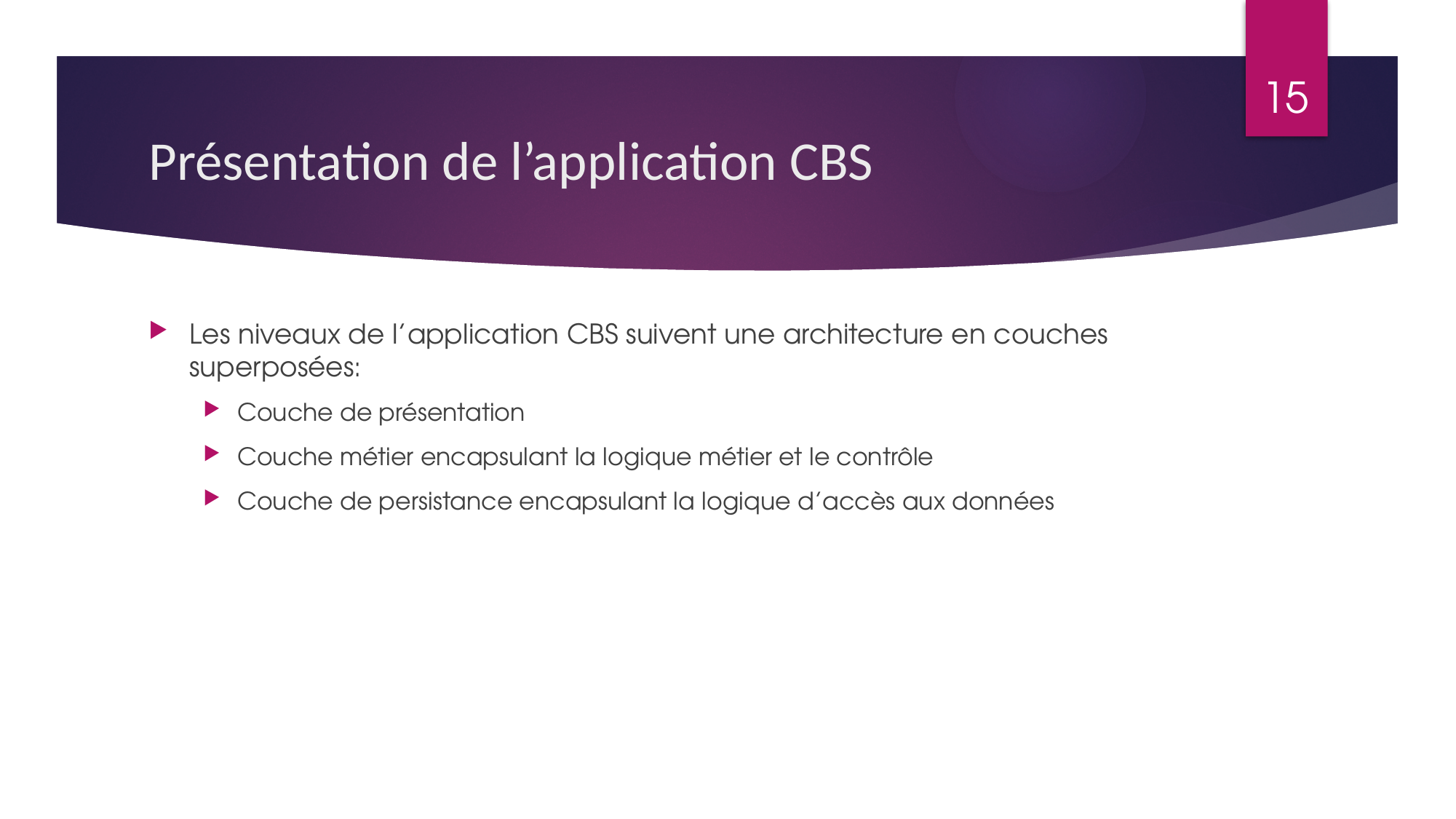

15
# Présentation de l’application CBS
Les niveaux de l’application CBS suivent une architecture en couches superposées:
Couche de présentation
Couche métier encapsulant la logique métier et le contrôle
Couche de persistance encapsulant la logique d’accès aux données